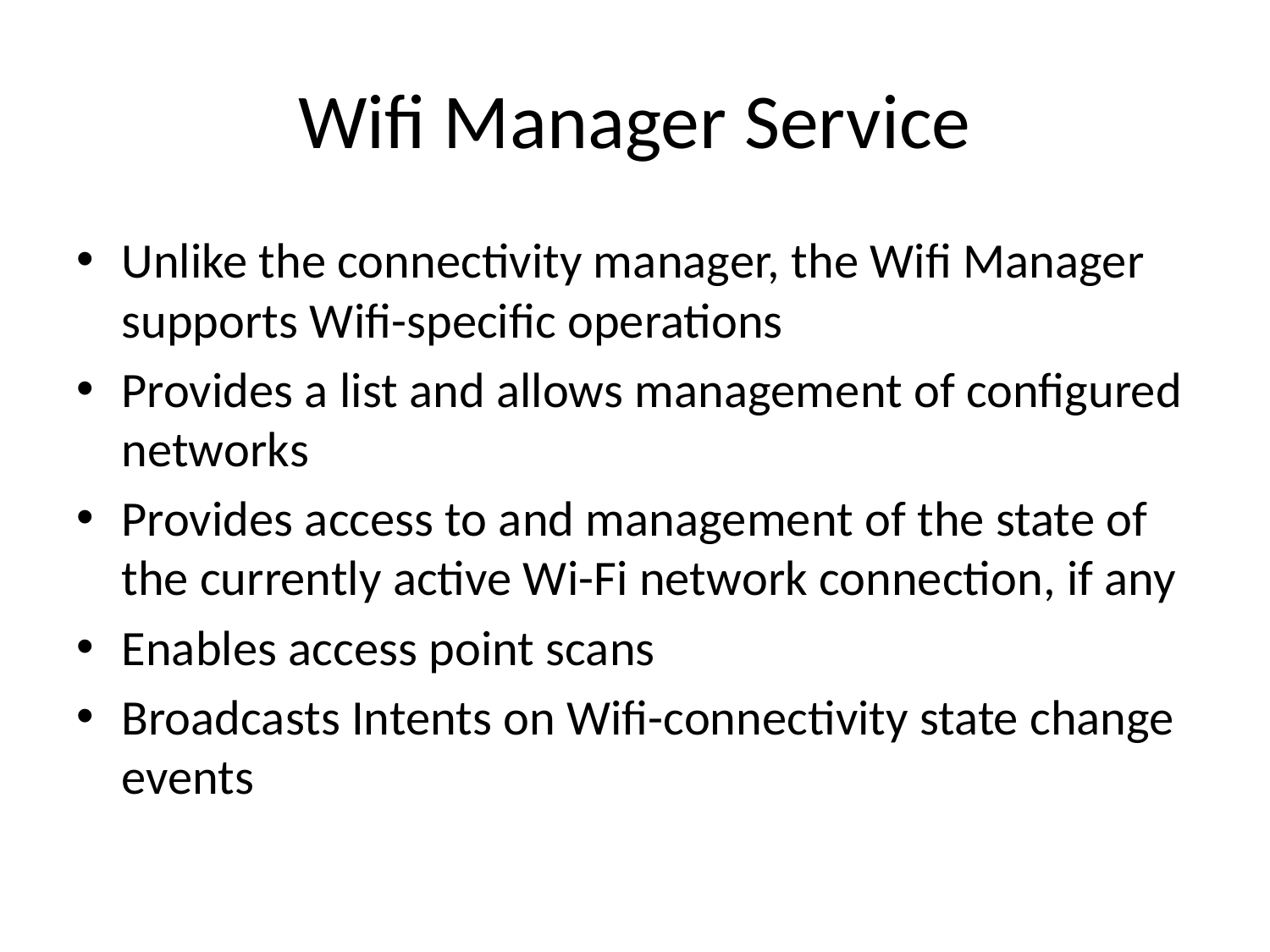

# Wifi Manager Service
Unlike the connectivity manager, the Wifi Manager supports Wifi-specific operations
Provides a list and allows management of configured networks
Provides access to and management of the state of the currently active Wi-Fi network connection, if any
Enables access point scans
Broadcasts Intents on Wifi-connectivity state change events